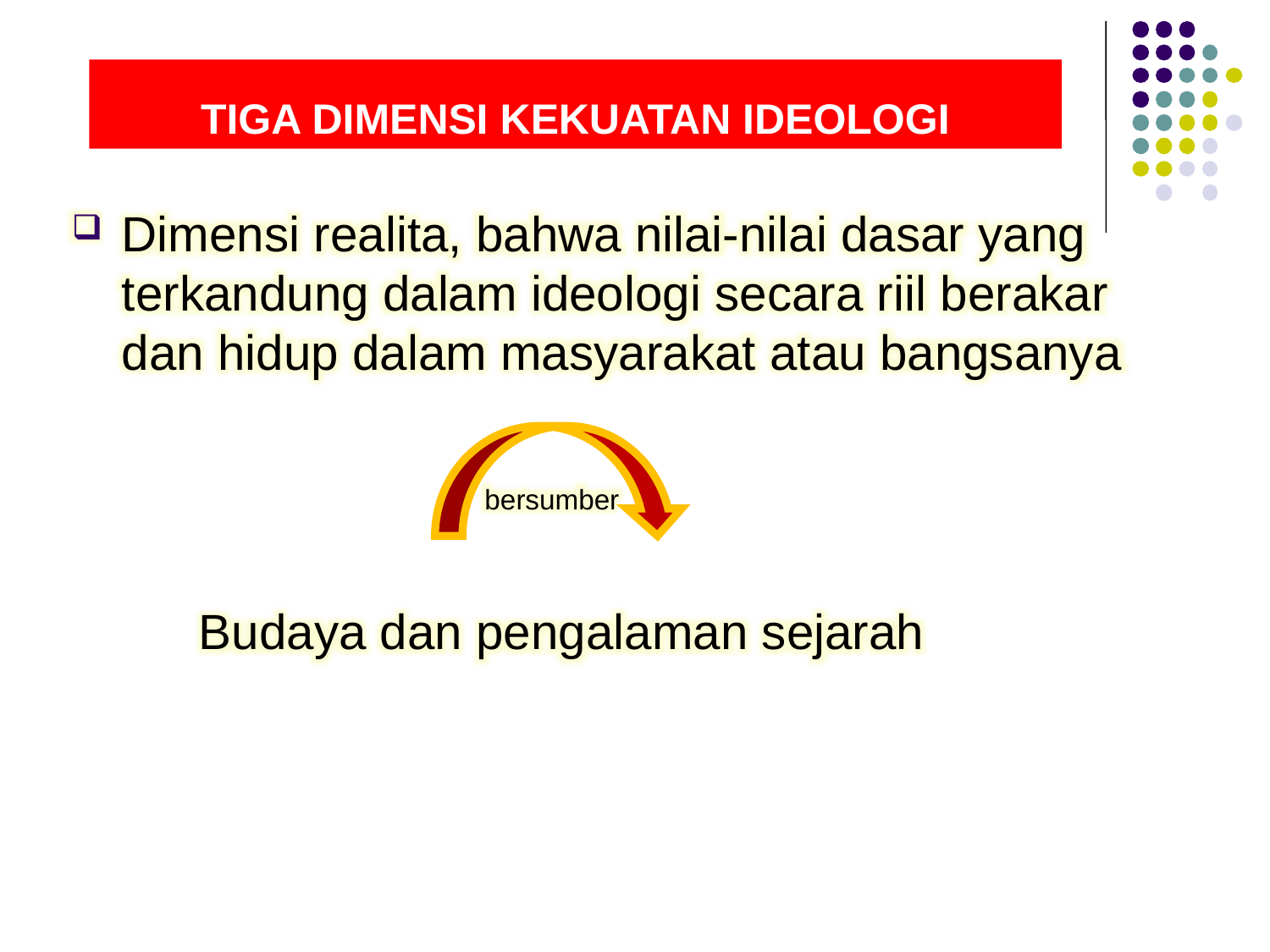

# TIGA DIMENSI KEKUATAN IDEOLOGI
Dimensi realita, bahwa nilai-nilai dasar yang terkandung dalam ideologi secara riil berakar dan hidup dalam masyarakat atau bangsanya

                              bersumber

	Budaya dan pengalaman sejarah